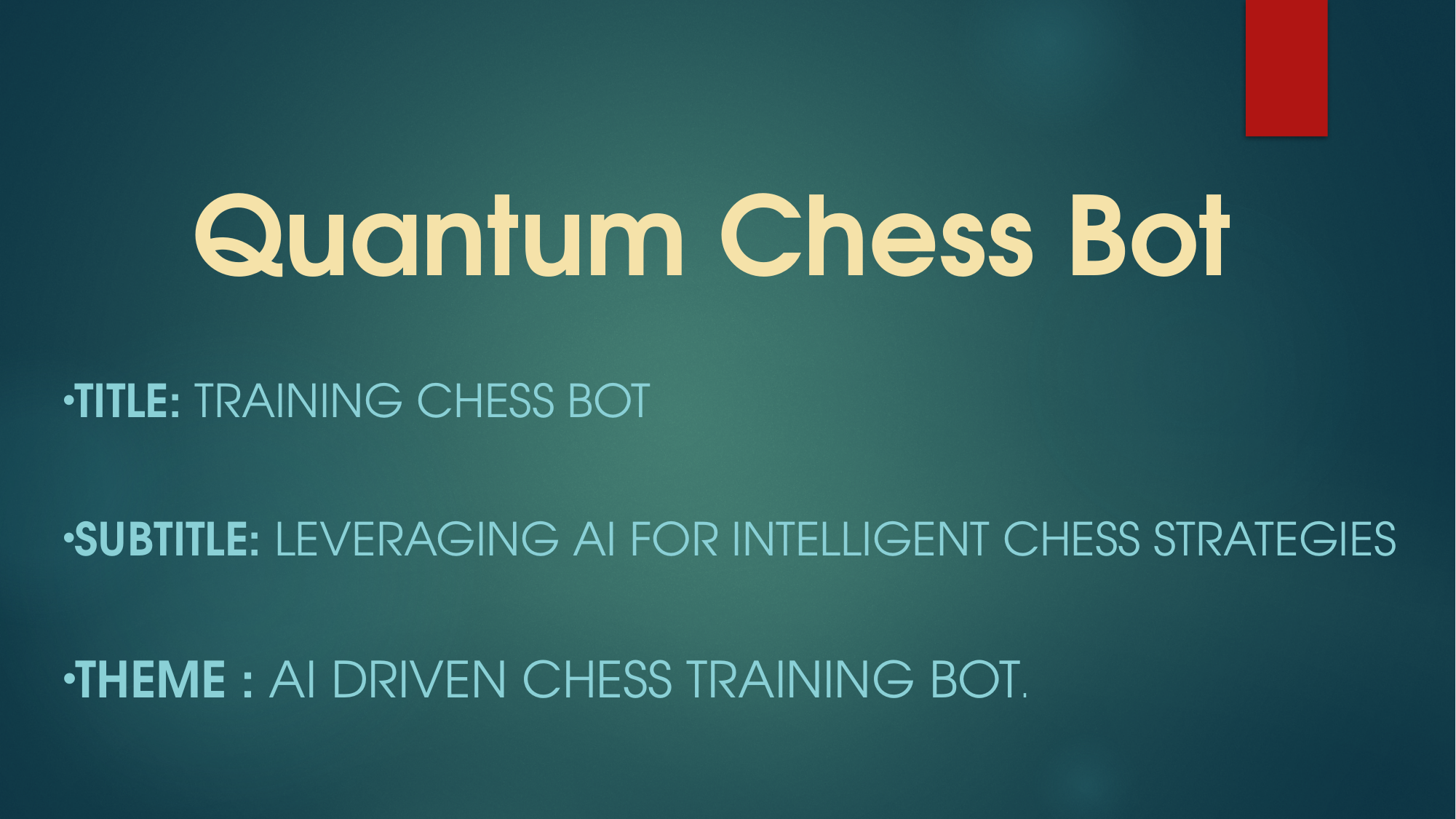

# Quantum Chess Bot

Title: Training Chess Bot

Subtitle: Leveraging AI for Intelligent Chess Strategies

Theme : AI Driven Chess Training Bot.